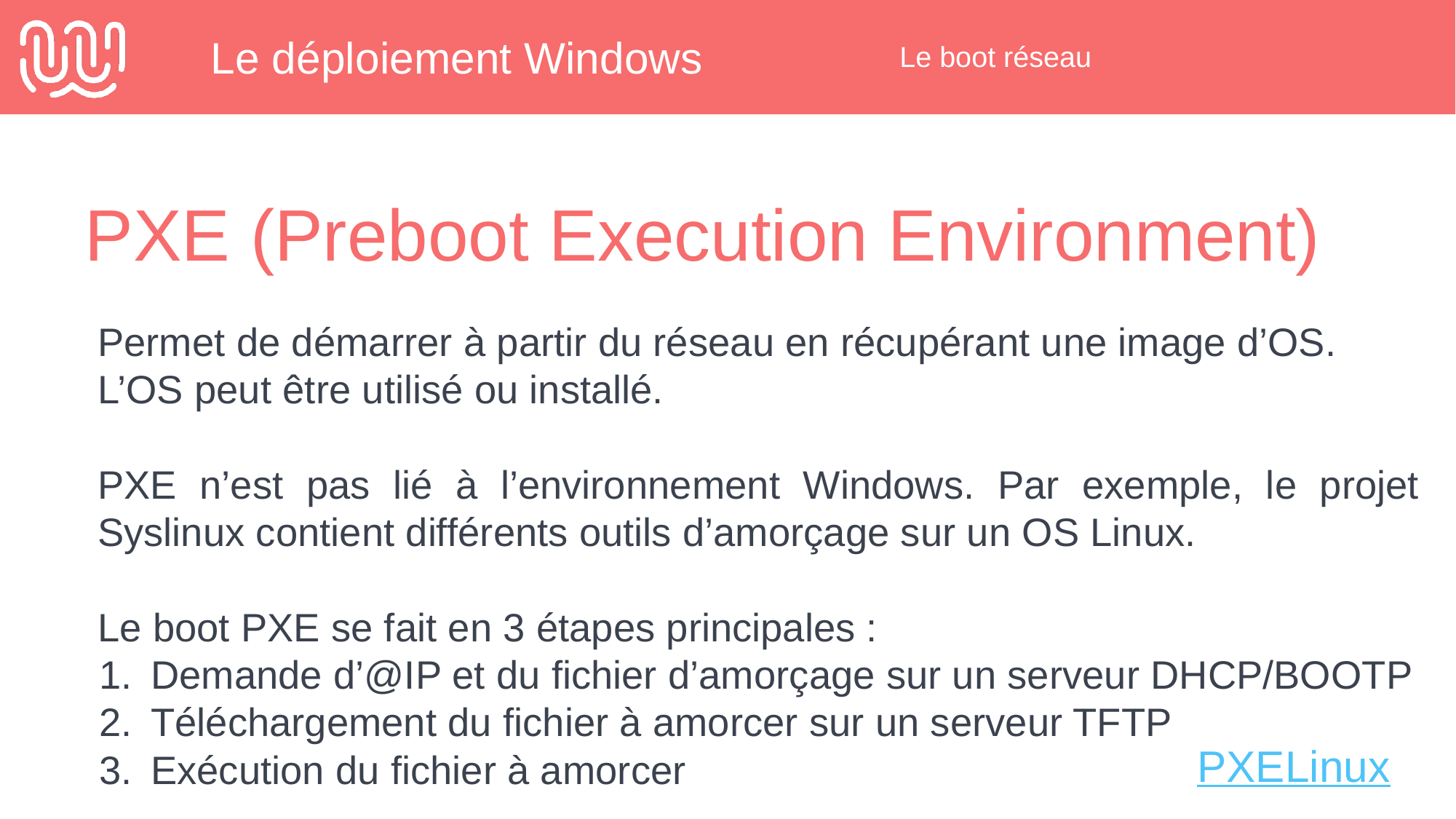

Le déploiement Windows
Le boot réseau
PXE (Preboot Execution Environment)
Permet de démarrer à partir du réseau en récupérant une image d’OS.
L’OS peut être utilisé ou installé.

PXE n’est pas lié à l’environnement Windows. Par exemple, le projet Syslinux contient différents outils d’amorçage sur un OS Linux.

Le boot PXE se fait en 3 étapes principales :
Demande d’@IP et du fichier d’amorçage sur un serveur DHCP/BOOTP
Téléchargement du fichier à amorcer sur un serveur TFTP
Exécution du fichier à amorcer
PXELinux